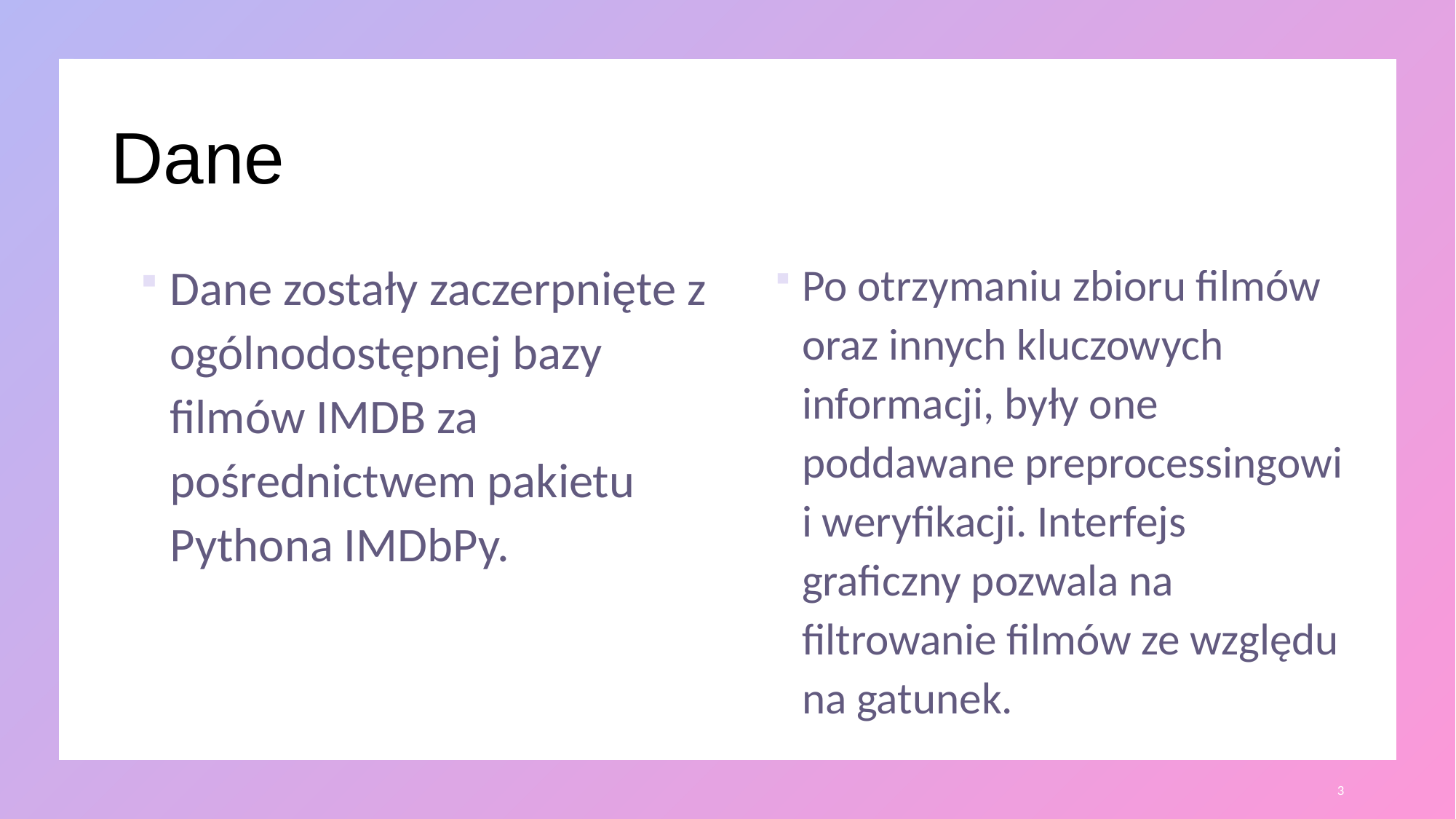

# Dane
Dane zostały zaczerpnięte z ogólnodostępnej bazy filmów IMDB za pośrednictwem pakietu Pythona IMDbPy.
Po otrzymaniu zbioru filmów oraz innych kluczowych informacji, były one poddawane preprocessingowi i weryfikacji. Interfejs graficzny pozwala na filtrowanie filmów ze względu na gatunek.
3